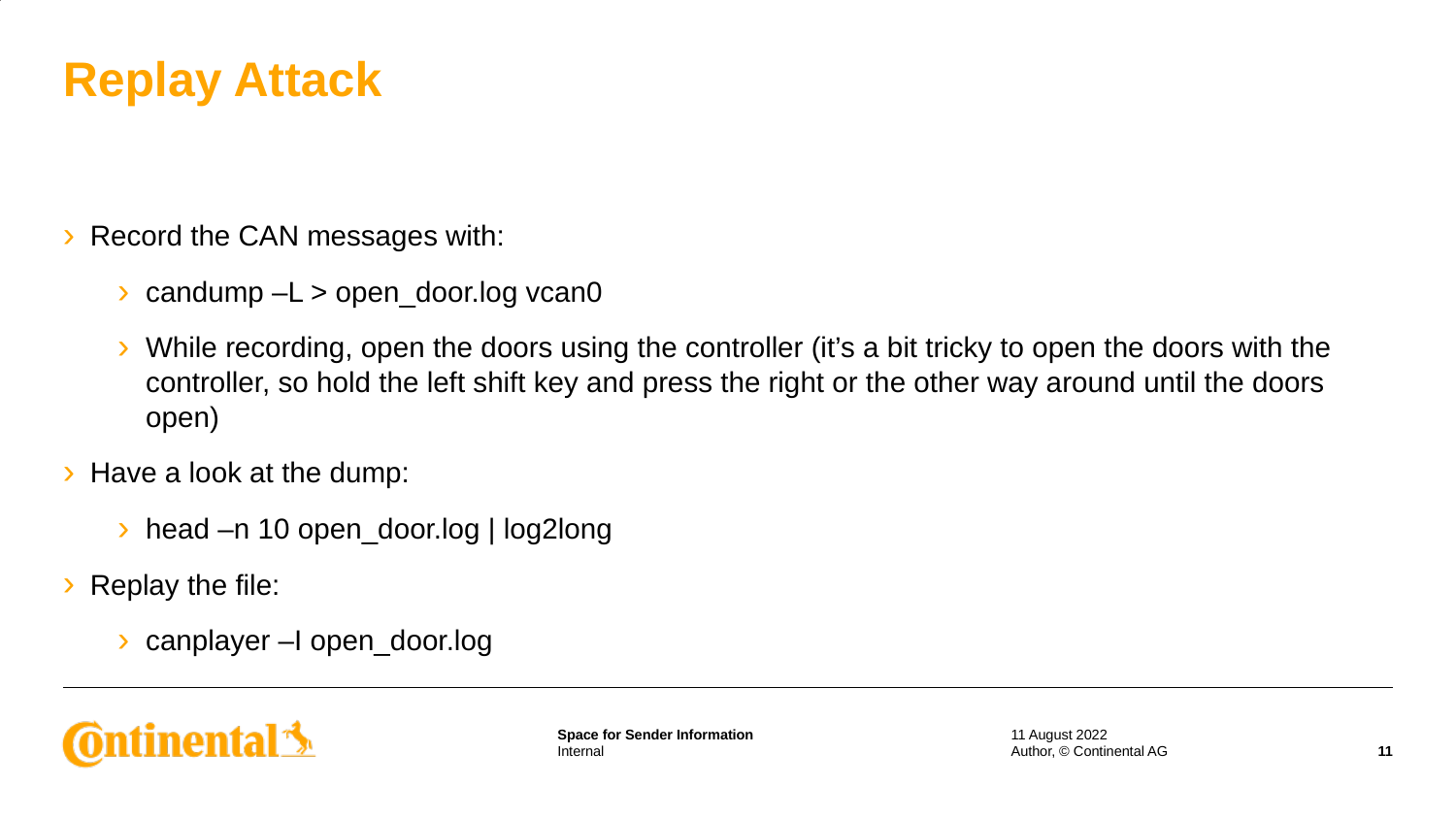

# Replay Attack
Record the CAN messages with:
candump –L > open_door.log vcan0
While recording, open the doors using the controller (it’s a bit tricky to open the doors with the controller, so hold the left shift key and press the right or the other way around until the doors open)
Have a look at the dump:
head –n 10 open_door.log | log2long
Replay the file:
canplayer –I open_door.log
11 August 2022
Author, © Continental AG
11